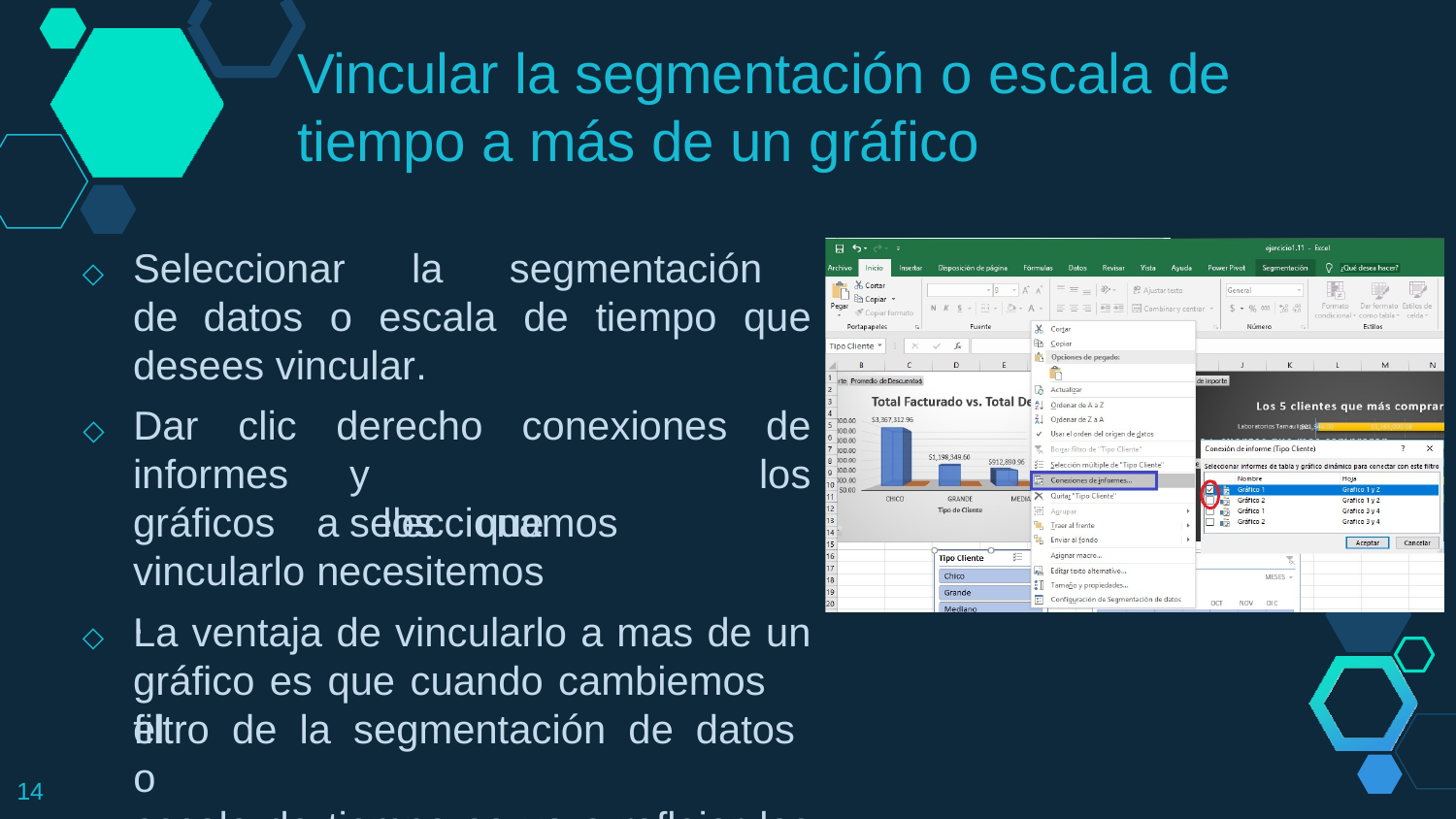

# Vincular la segmentación o escala de
tiempo a más de un gráfico

◇	Seleccionar    la    segmentación    de datos o escala de tiempo que desees vincular.
◇	Dar	clic	derecho	conexiones	de
los
informes gráficos vincularlo.
y	seleccionamos
a	los	que	necesitemos

◇	La ventaja de vincularlo a mas de un gráfico es que cuando cambiemos el

filtro  de  la  segmentación  de  datos  o
escala de tiempo se va a reflejar los

14